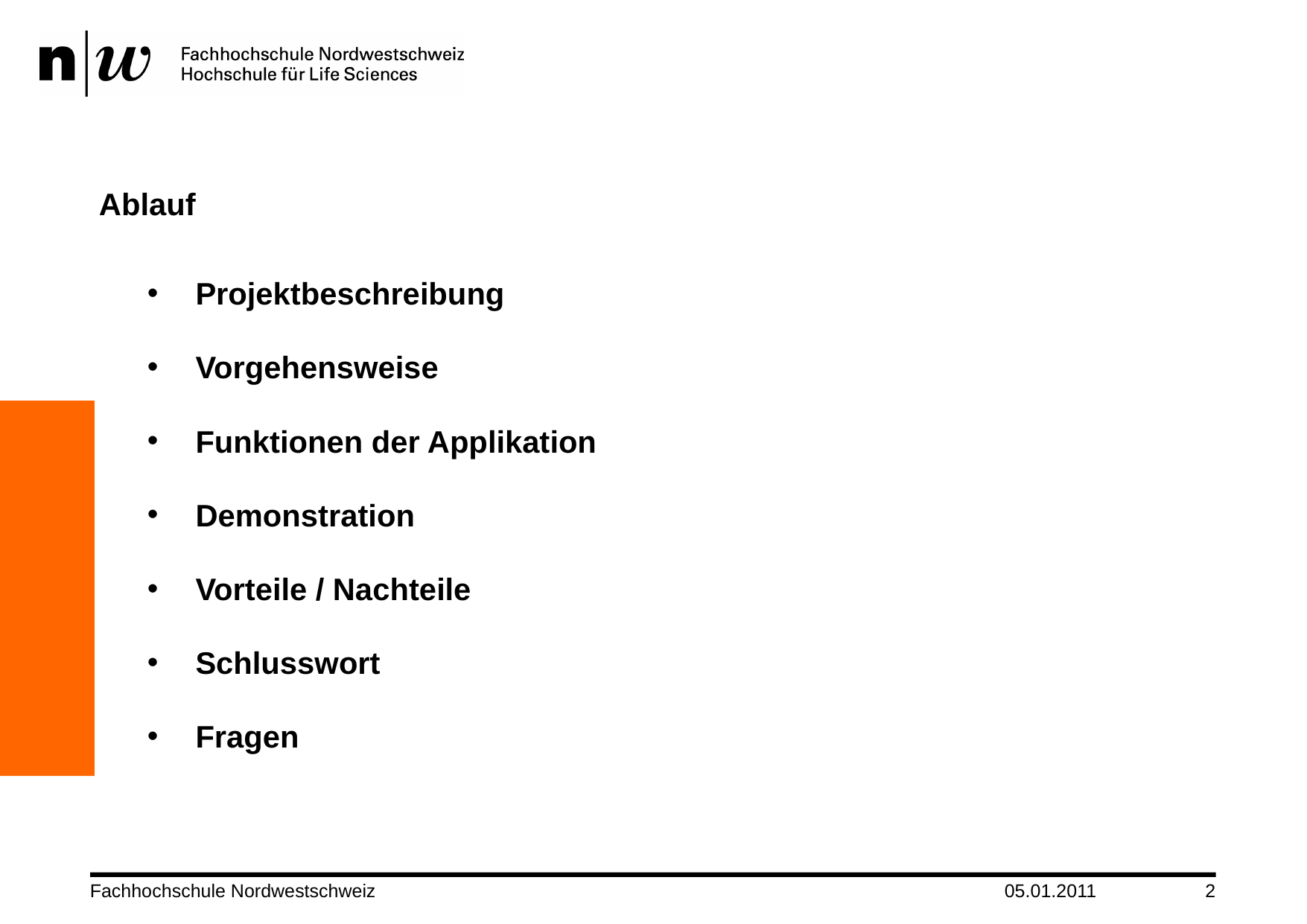

# Ablauf
 Projektbeschreibung
 Vorgehensweise
 Funktionen der Applikation
 Demonstration
 Vorteile / Nachteile
 Schlusswort
 Fragen

Fachhochschule Nordwestschweiz
05.01.2011
2